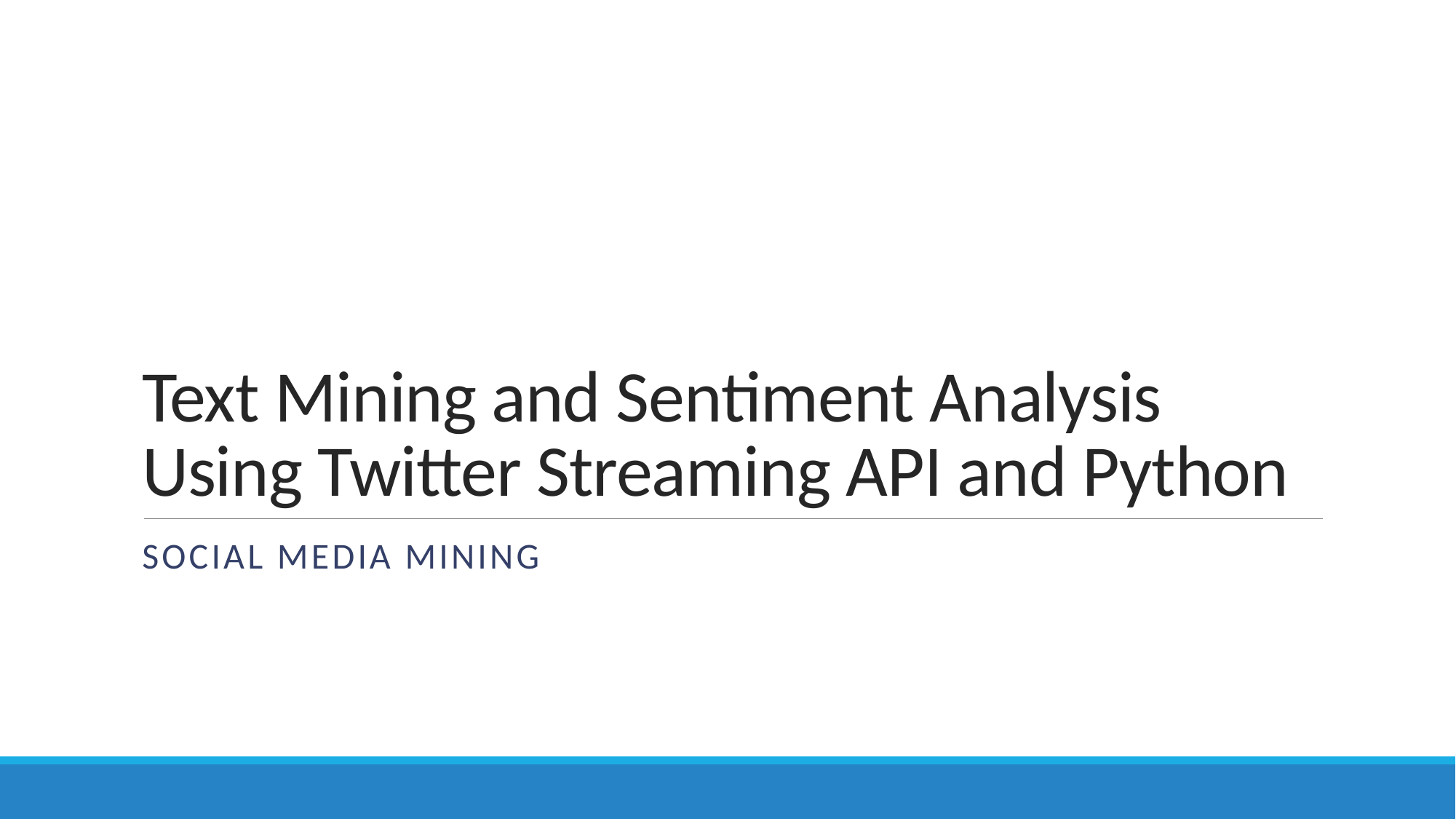

# Text Mining and Sentiment Analysis Using Twitter Streaming API and Python
Social Media Mining